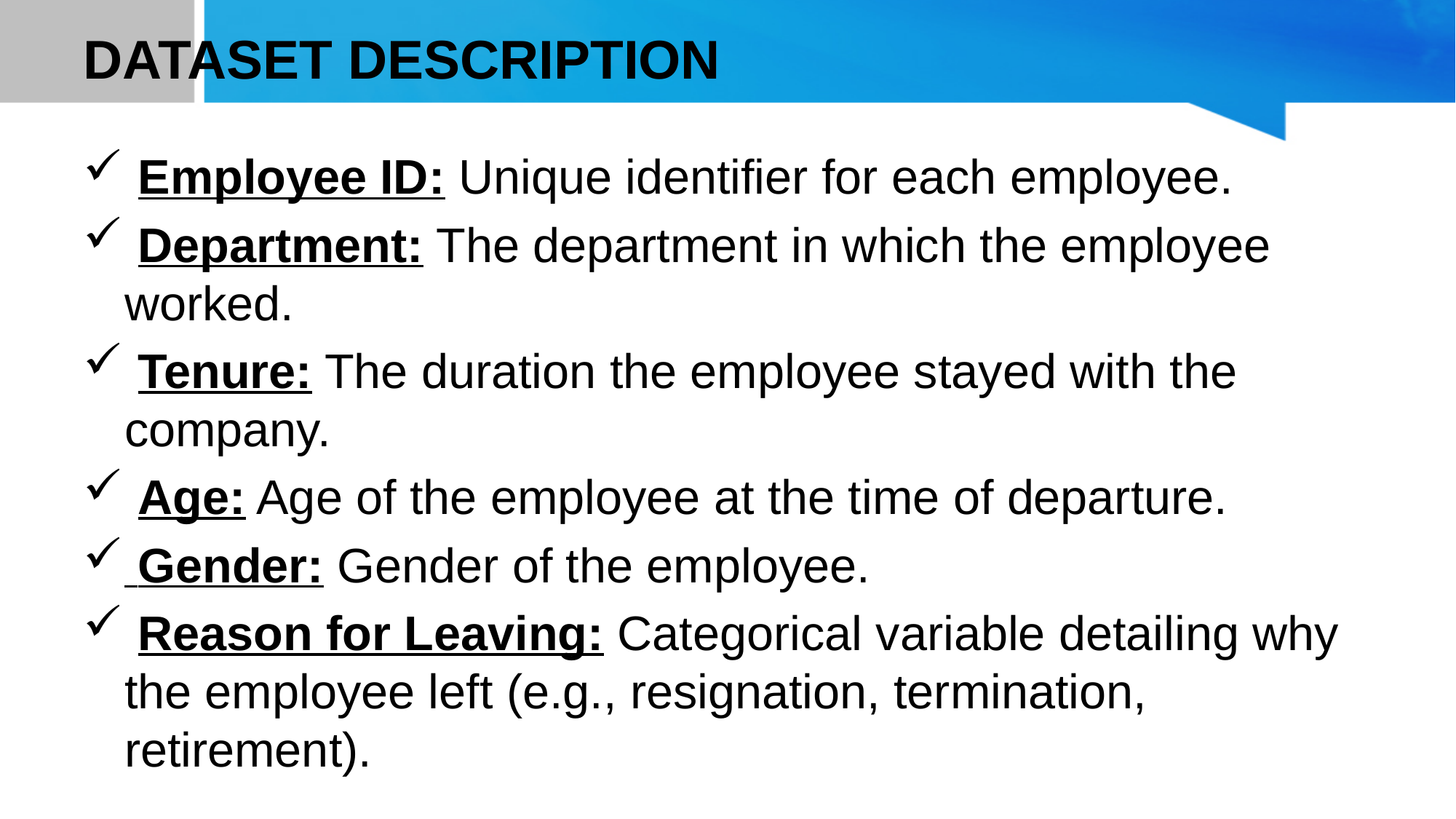

# DATASET DESCRIPTION
 Employee ID: Unique identifier for each employee.
 Department: The department in which the employee worked.
 Tenure: The duration the employee stayed with the company.
 Age: Age of the employee at the time of departure.
 Gender: Gender of the employee.
 Reason for Leaving: Categorical variable detailing why the employee left (e.g., resignation, termination, retirement).